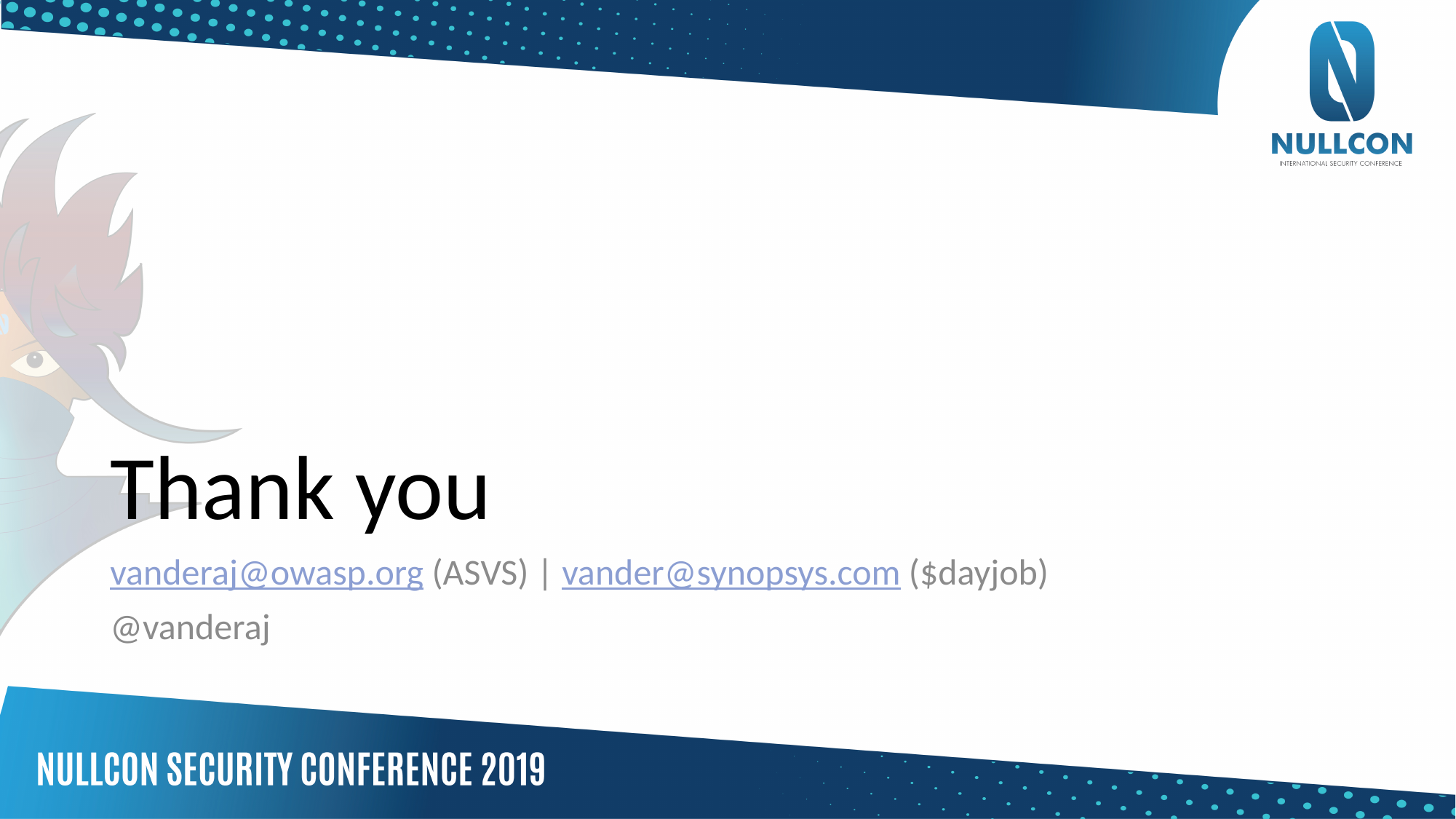

# Thank you
vanderaj@owasp.org (ASVS) | vander@synopsys.com ($dayjob)
@vanderaj